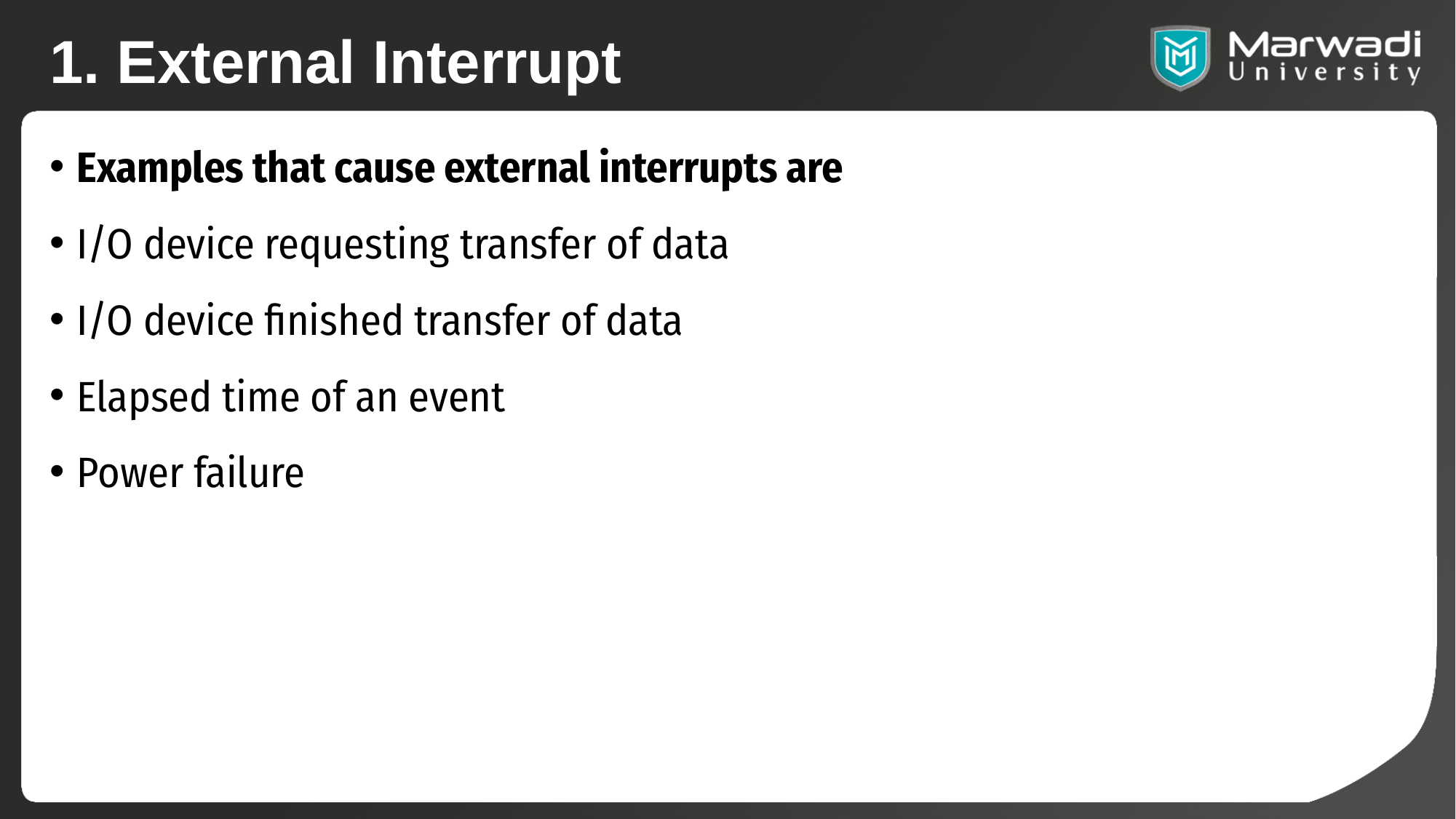

# 1. External Interrupt
Examples that cause external interrupts are
I/O device requesting transfer of data
I/O device finished transfer of data
Elapsed time of an event
Power failure